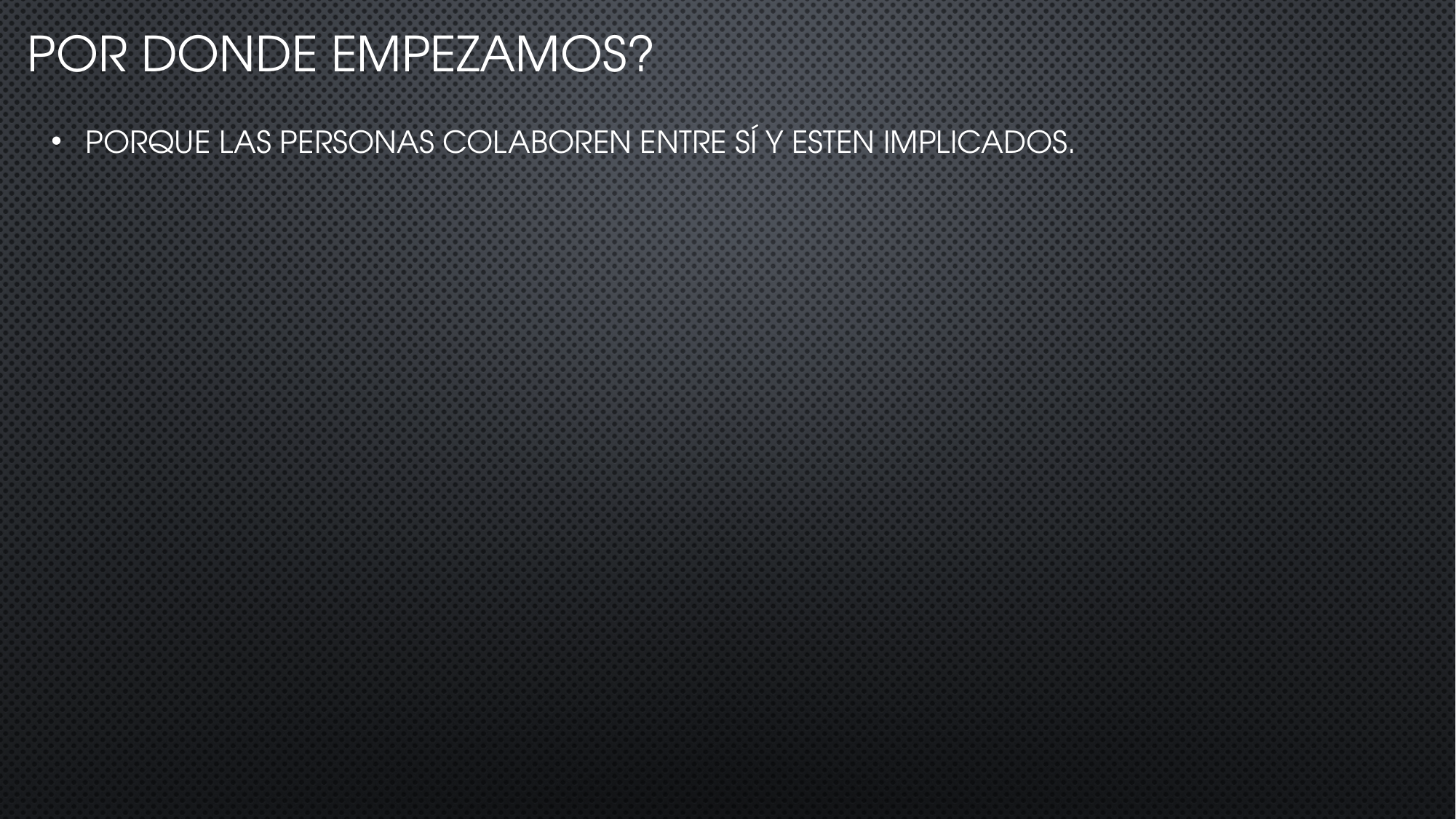

# POR DONDE EMPEZAMOS?
PORQUE LAS PERSONAS COLABOREN ENTRE SÍ Y ESTEN IMPLICADOS.